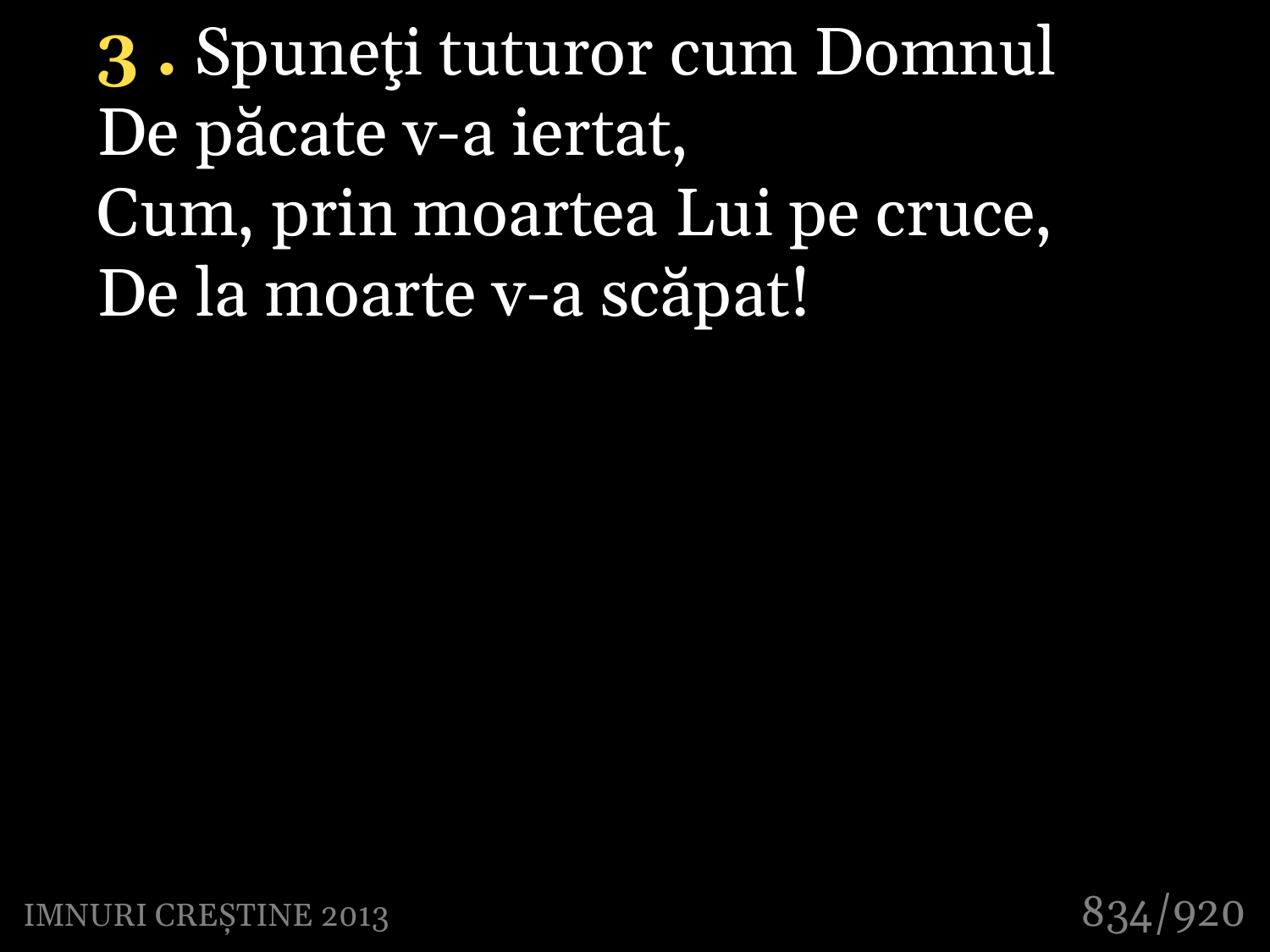

3 . Spuneţi tuturor cum Domnul
De păcate v-a iertat,
Cum, prin moartea Lui pe cruce,
De la moarte v-a scăpat!
834/920
IMNURI CREȘTINE 2013